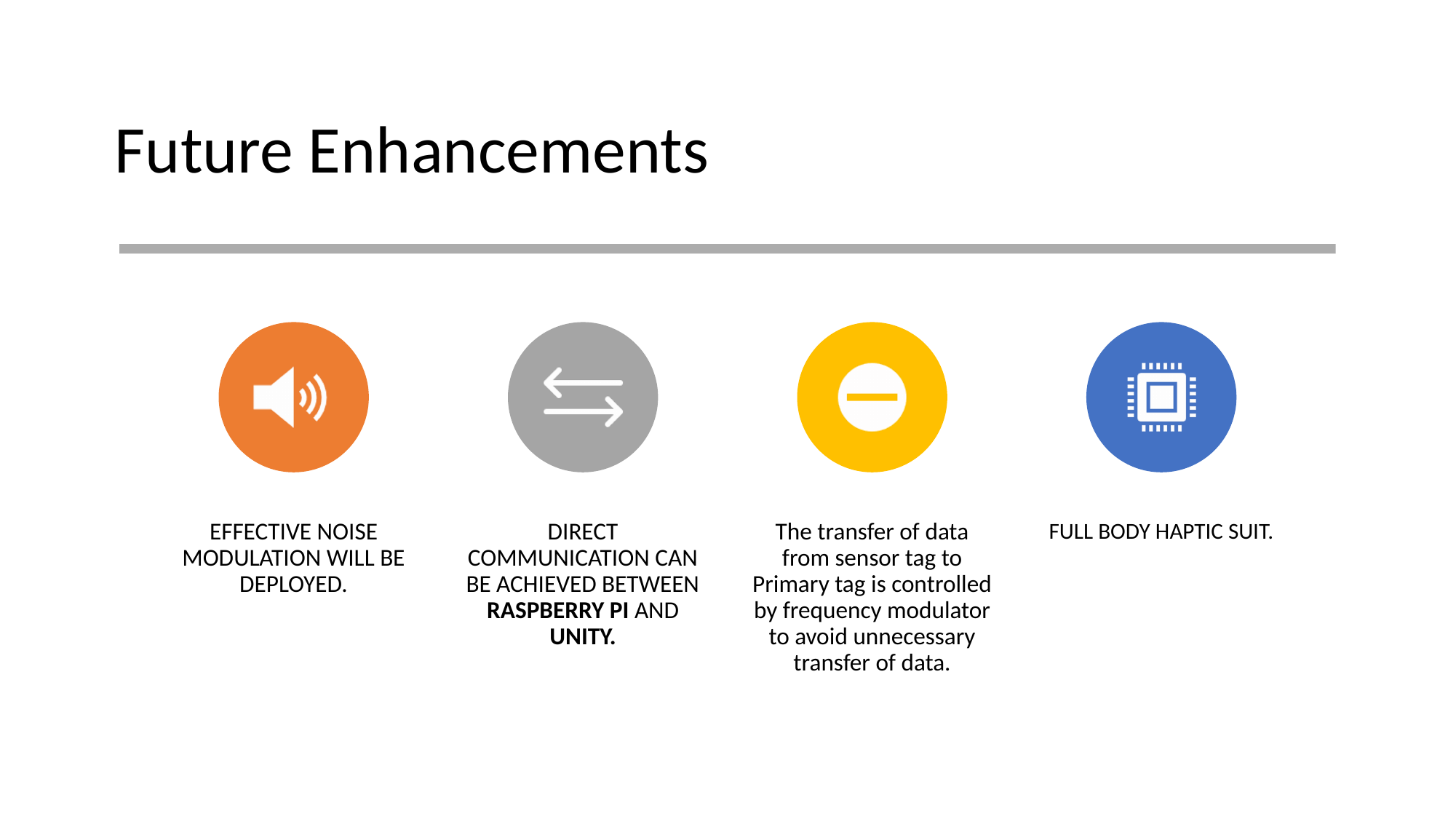

Future Enhancements

EFFECTIVE NOISE MODULATION will be deployed.

Direct communication can be achieved between Raspberry Pi and Unity.
The transfer of data from sensor tag to Primary tag is controlled by frequency modulator to avoid unnecessary transfer of data.
Full body haptic suit.